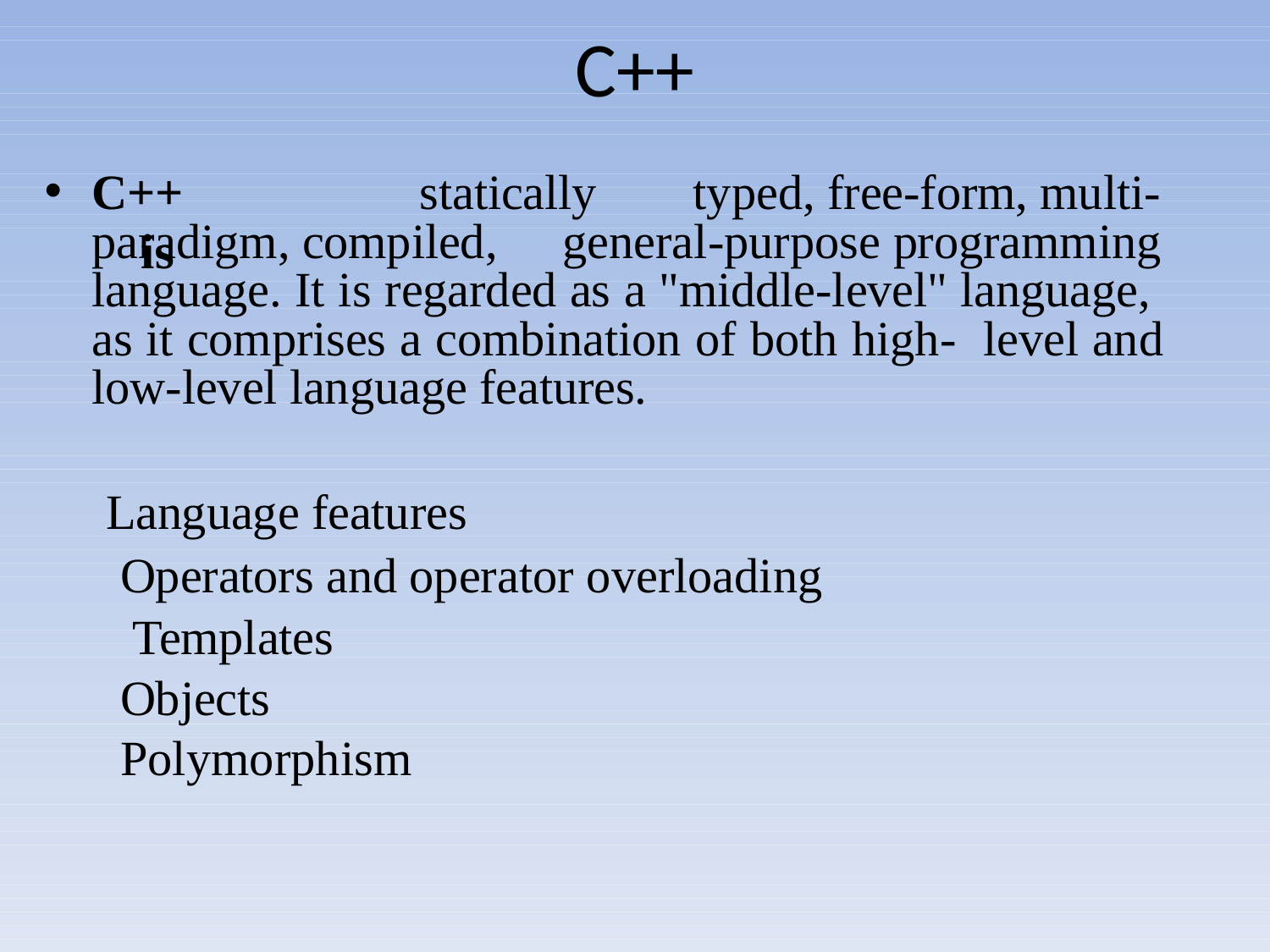

# C++
statically
typed, free-form, multi-
C++	is
paradigm, compiled,
general-purpose programming
language. It is regarded as a "middle-level" language,  as it comprises a combination of both high-  level and low-level language features.

Language features
Operators and operator overloading  Templates
Objects  Polymorphism